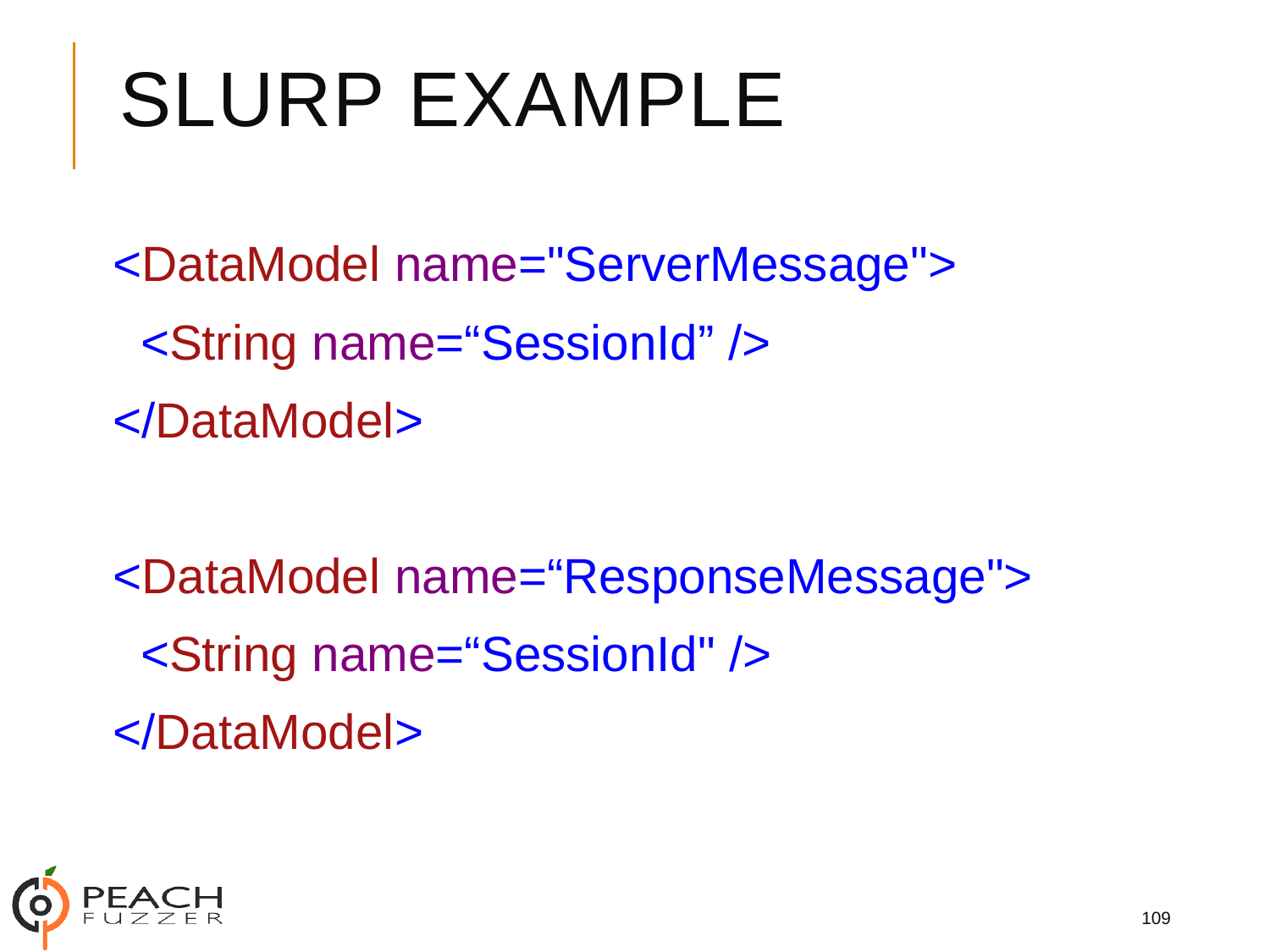

# Slurp Example
<DataModel name="ServerMessage">
  <String name=“SessionId” />
</DataModel>

<DataModel name=“ResponseMessage">
  <String name=“SessionId" />
</DataModel>

109